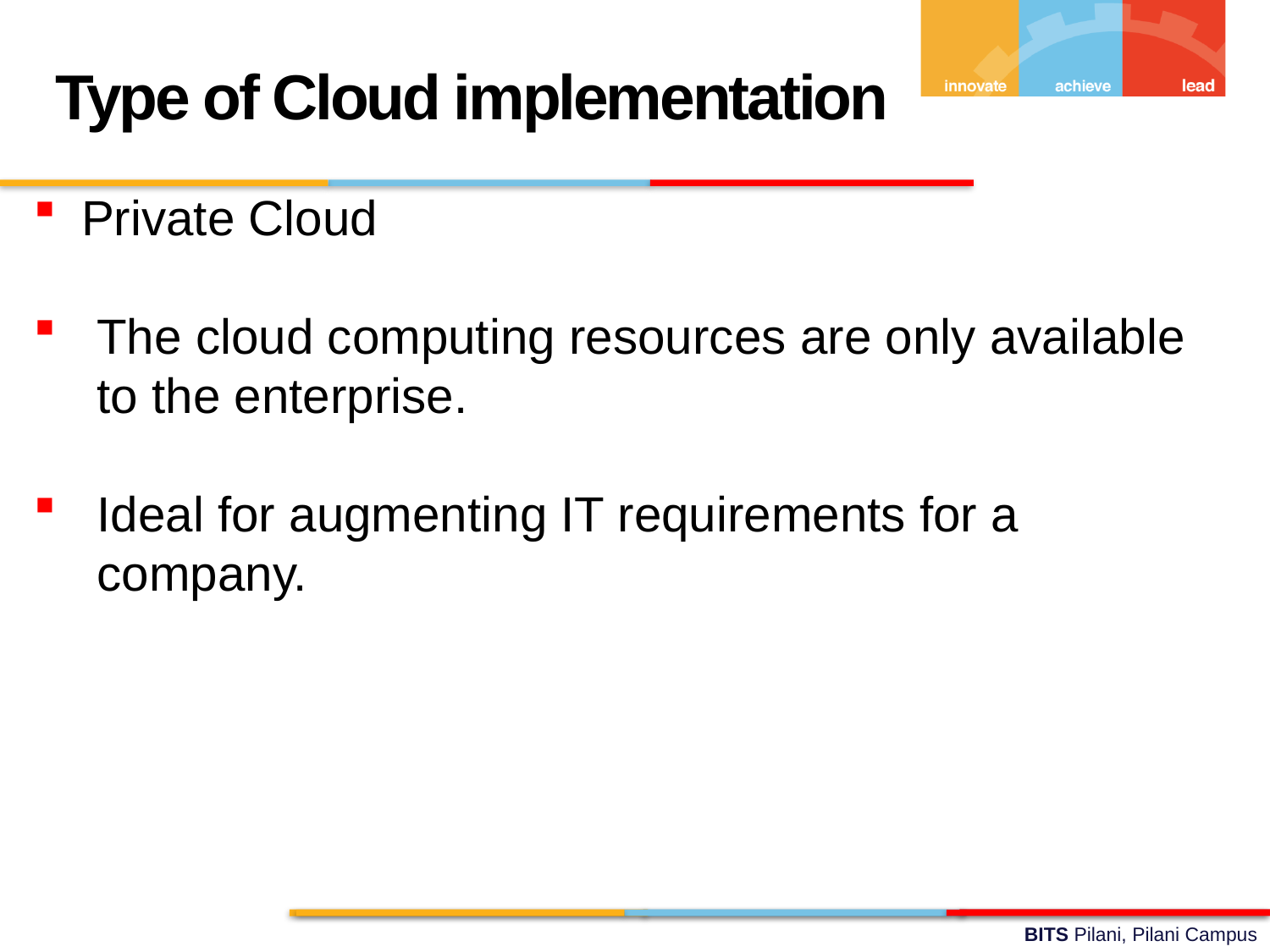

Type of Cloud implementation
Private Cloud

The cloud computing resources are only available to the enterprise.

Ideal for augmenting IT requirements for a company.